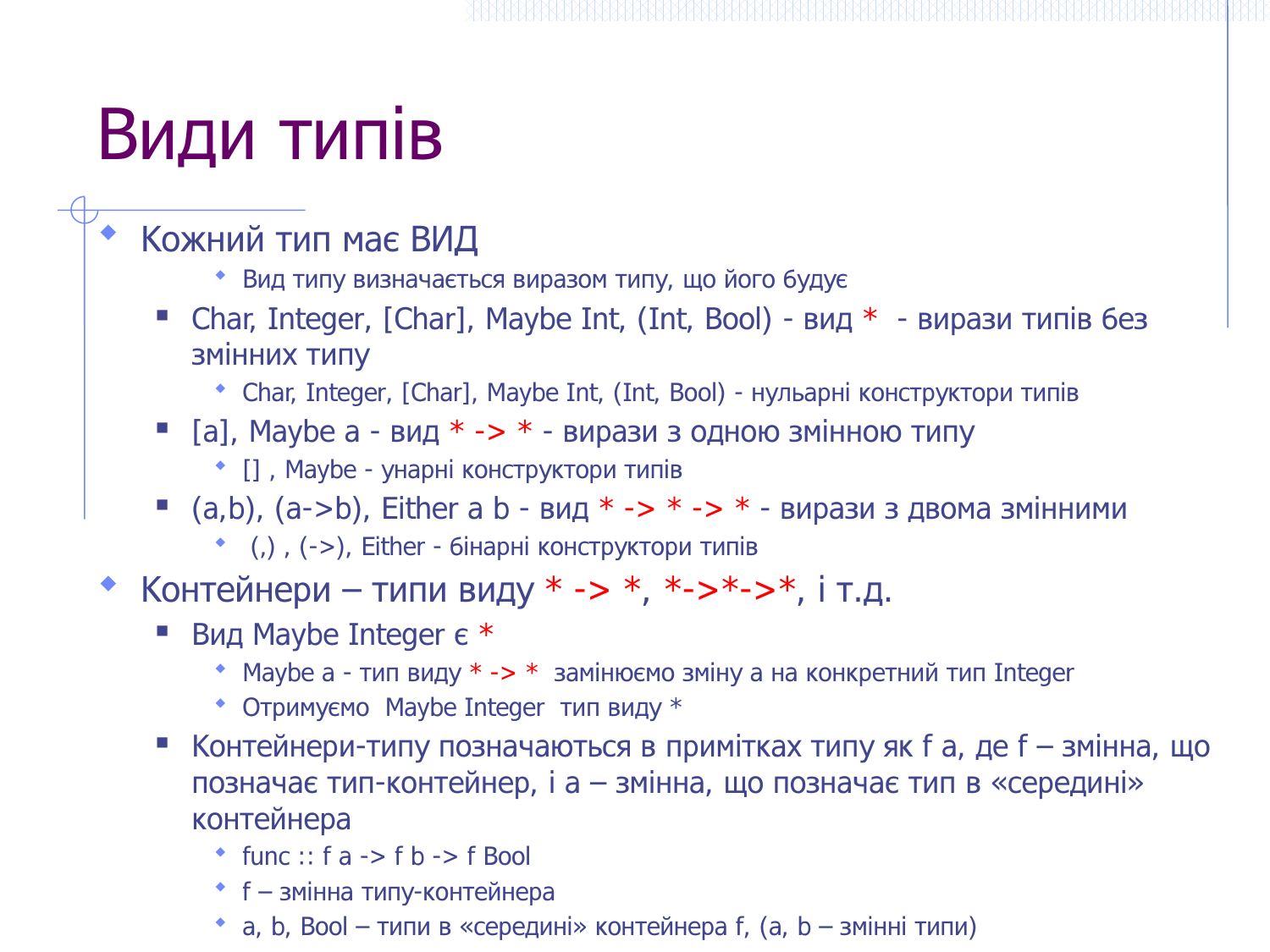

# Види типів
Кожний тип має ВИД
Вид типу визначається виразом типу, що його будує
Char, Integer, [Char], Maybe Int, (Int, Bool) - вид *  - вирази типів без змінних типу
Char, Integer, [Char], Maybe Int, (Int, Bool) - нульарні конструктори типів
[a], Maybe a - вид * -> * - вирази з одною змінною типу
[] , Maybe - унарні конструктори типів
(a,b), (a->b), Either a b - вид * -> * -> * - вирази з двома змінними
 (,) , (->), Either - бінарні конструктори типів
Контейнери – типи виду * -> *, *->*->*, і т.д.
Вид Maybe Integer є *
Maybe a - тип виду * -> *  замінюємо зміну a на конкретний тип Integer
Отримуємо  Maybe Integer  тип виду *
Контейнери-типу позначаються в примітках типу як f a, де f – змінна, що позначає тип-контейнер, і a – змінна, що позначає тип в «середині» контейнера
func :: f a -> f b -> f Bool
f – змінна типу-контейнера
а, b, Bool – типи в «середині» контейнера f, (a, b – змінні типи)